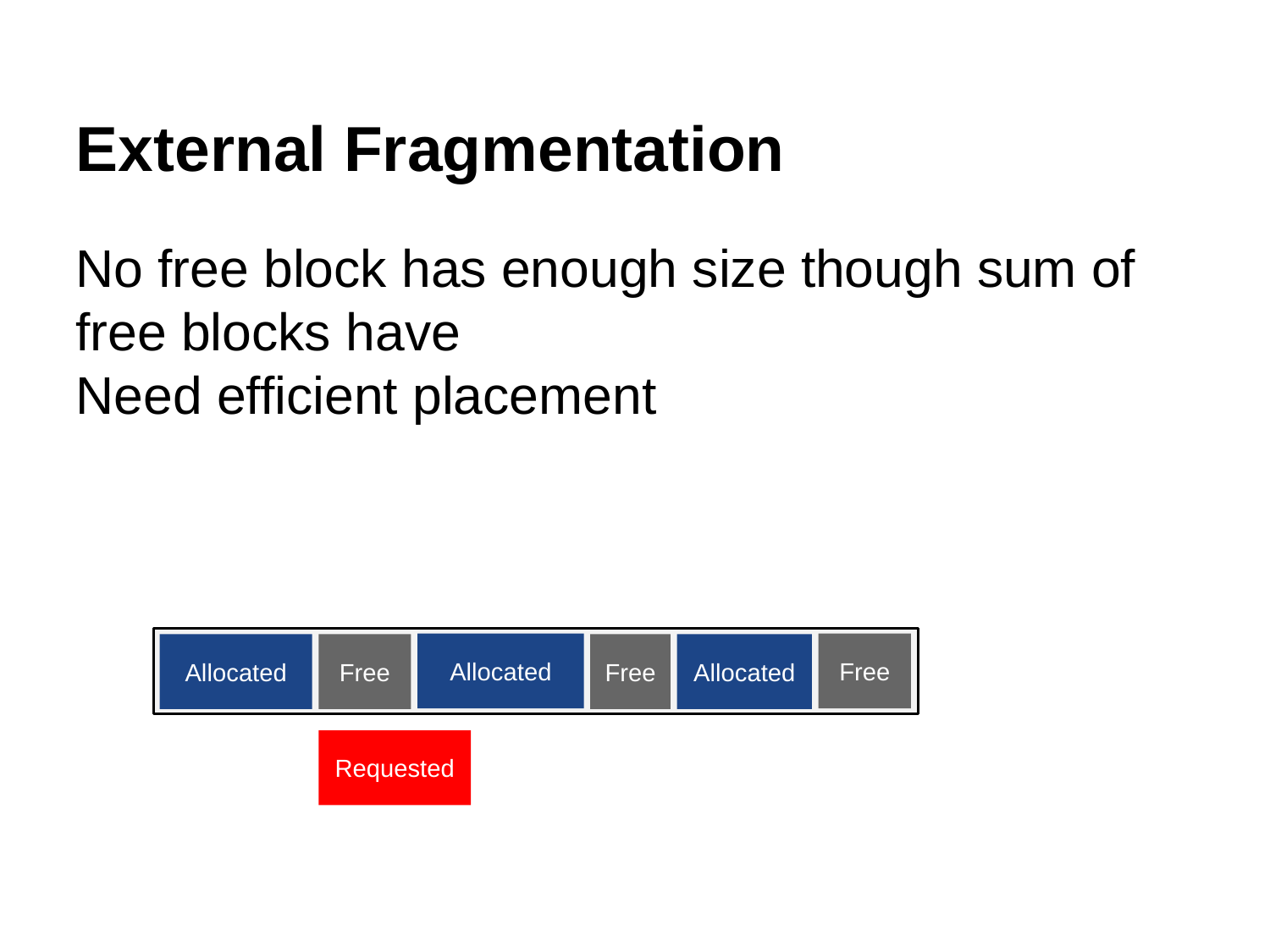

External Fragmentation
No free block has enough size though sum of free blocks have
Need efficient placement

Allocated
Free
Allocated
Free
Free
Allocated
Requested